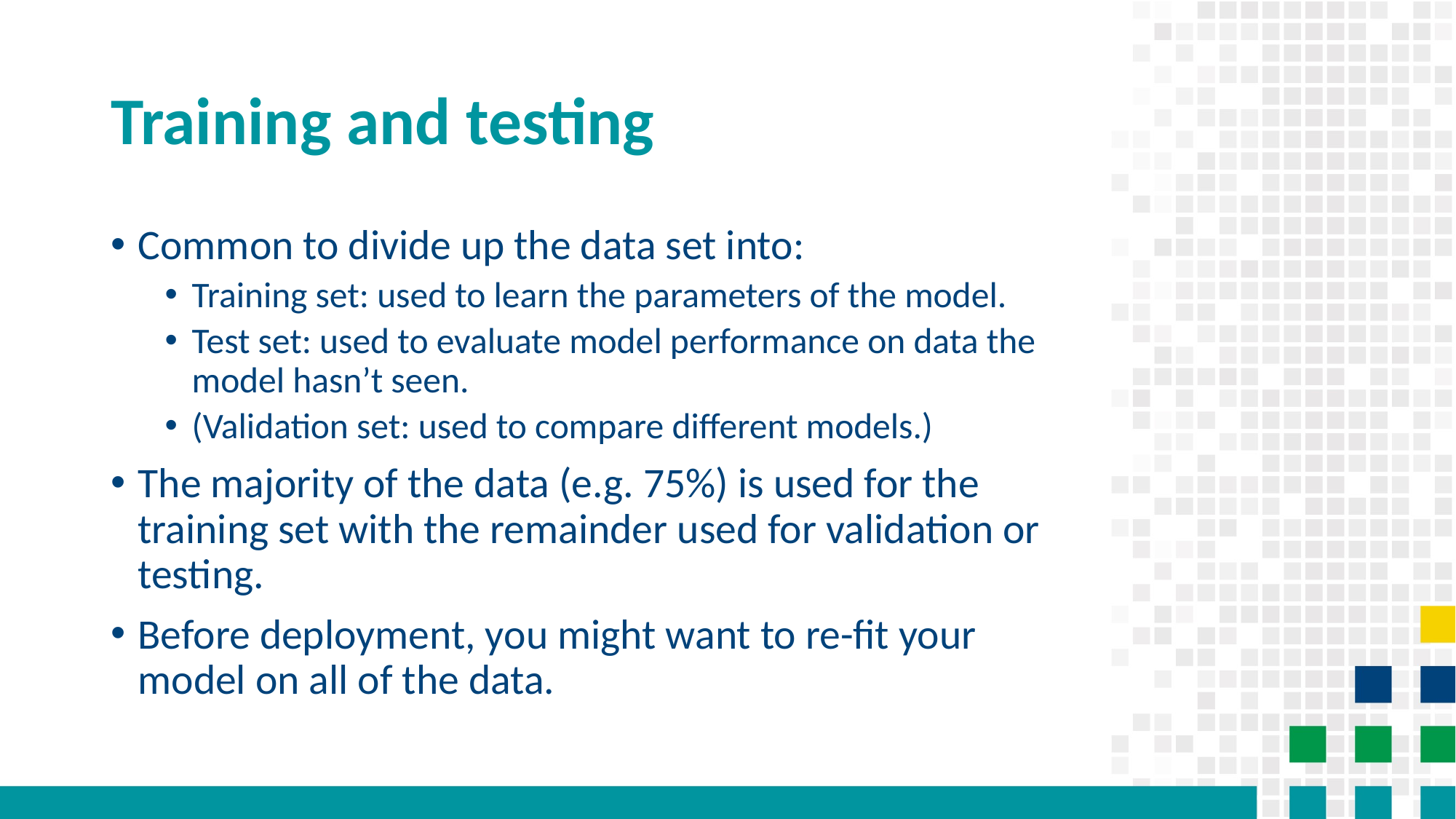

# Training and testing
Common to divide up the data set into:
Training set: used to learn the parameters of the model.
Test set: used to evaluate model performance on data the model hasn’t seen.
(Validation set: used to compare different models.)
The majority of the data (e.g. 75%) is used for the training set with the remainder used for validation or testing.
Before deployment, you might want to re-fit your model on all of the data.